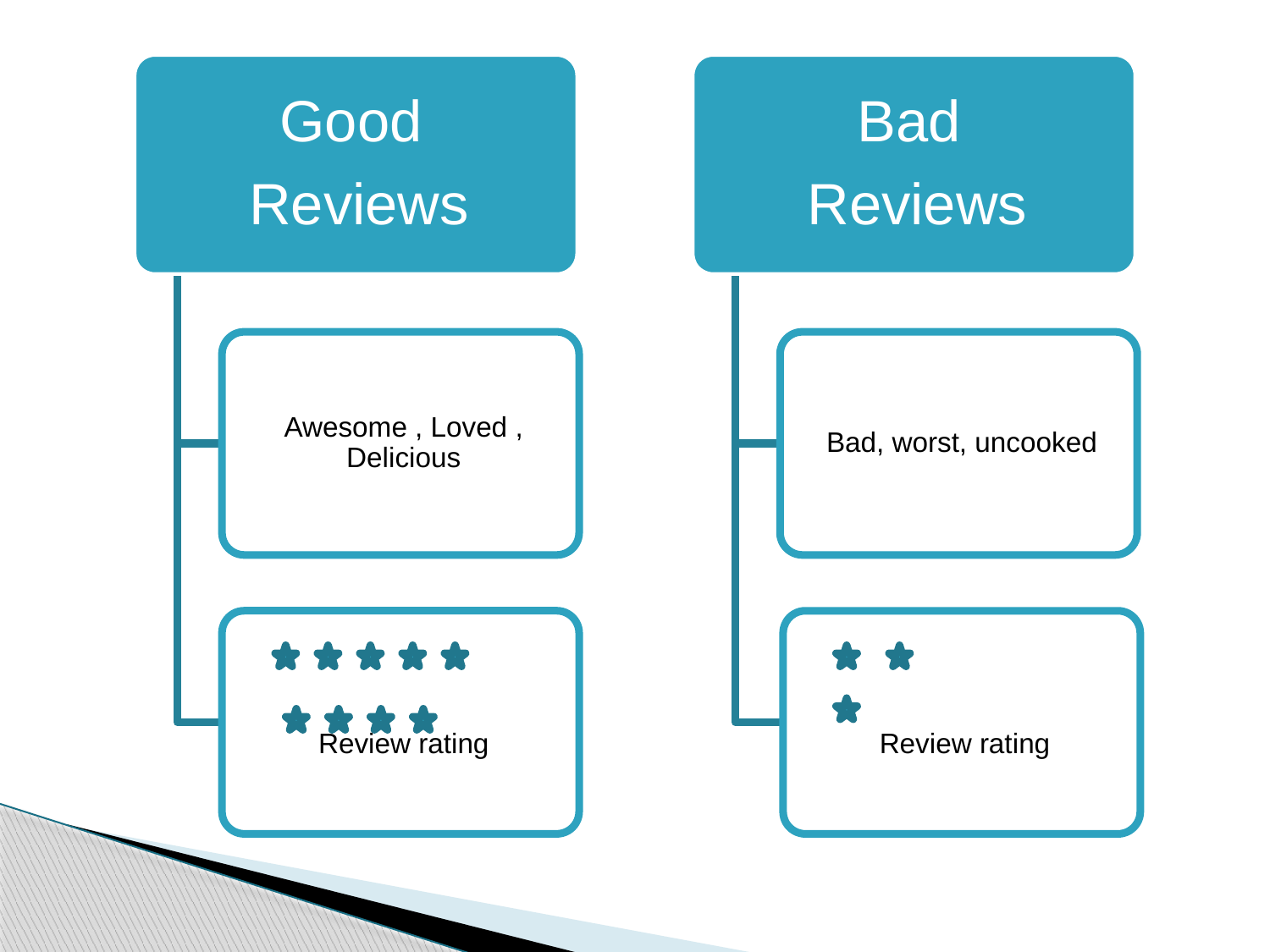

Good
Reviews
Awesome , Loved , Delicious

Review rating
Bad
Reviews
Bad, worst, uncooked

Review rating